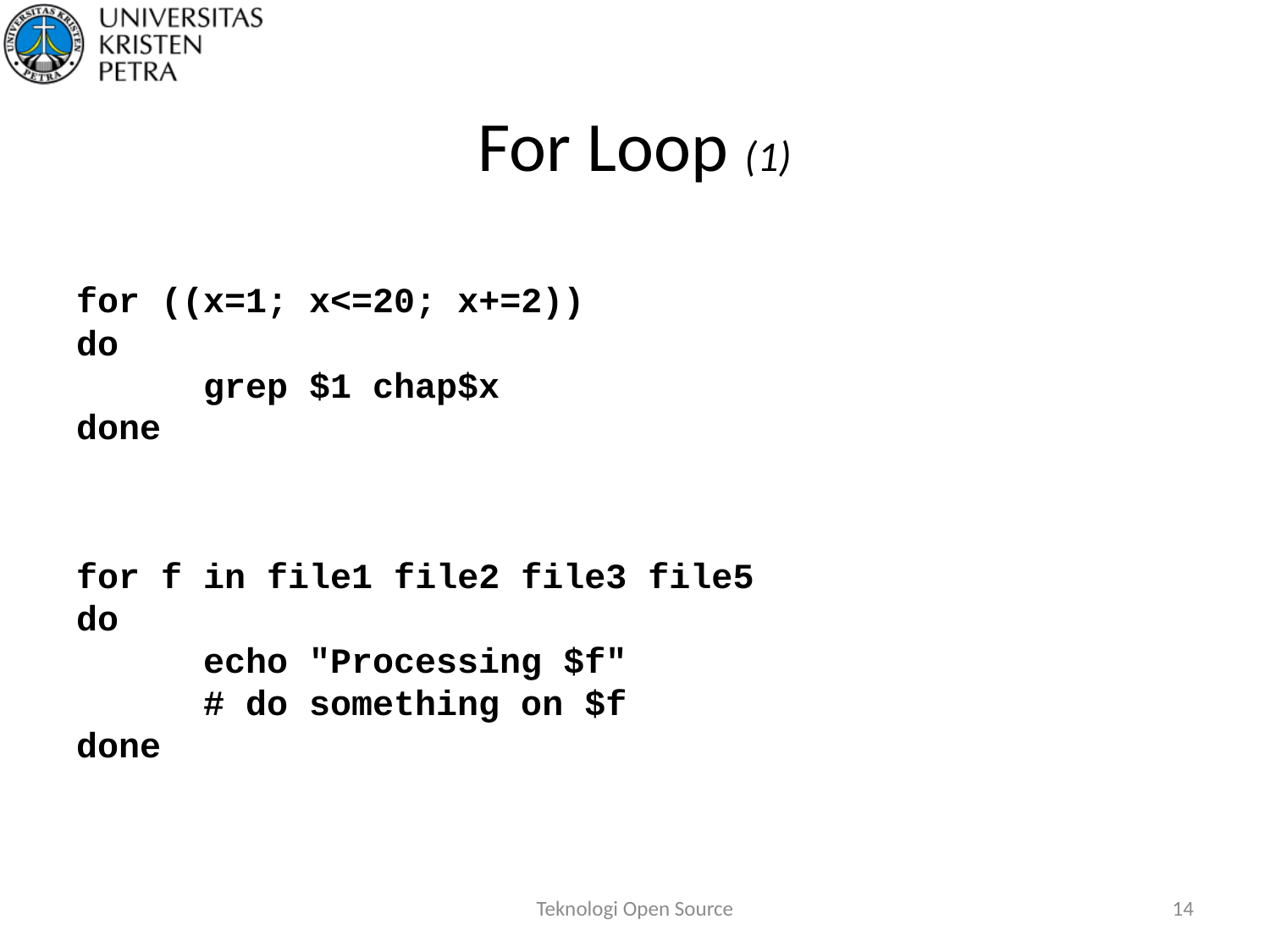

# For Loop (1)

for ((x=1; x<=20; x+=2))
do
	grep $1 chap$x
done

for f in file1 file2 file3 file5
do
	echo "Processing $f"
	# do something on $f
done

Teknologi Open Source
14